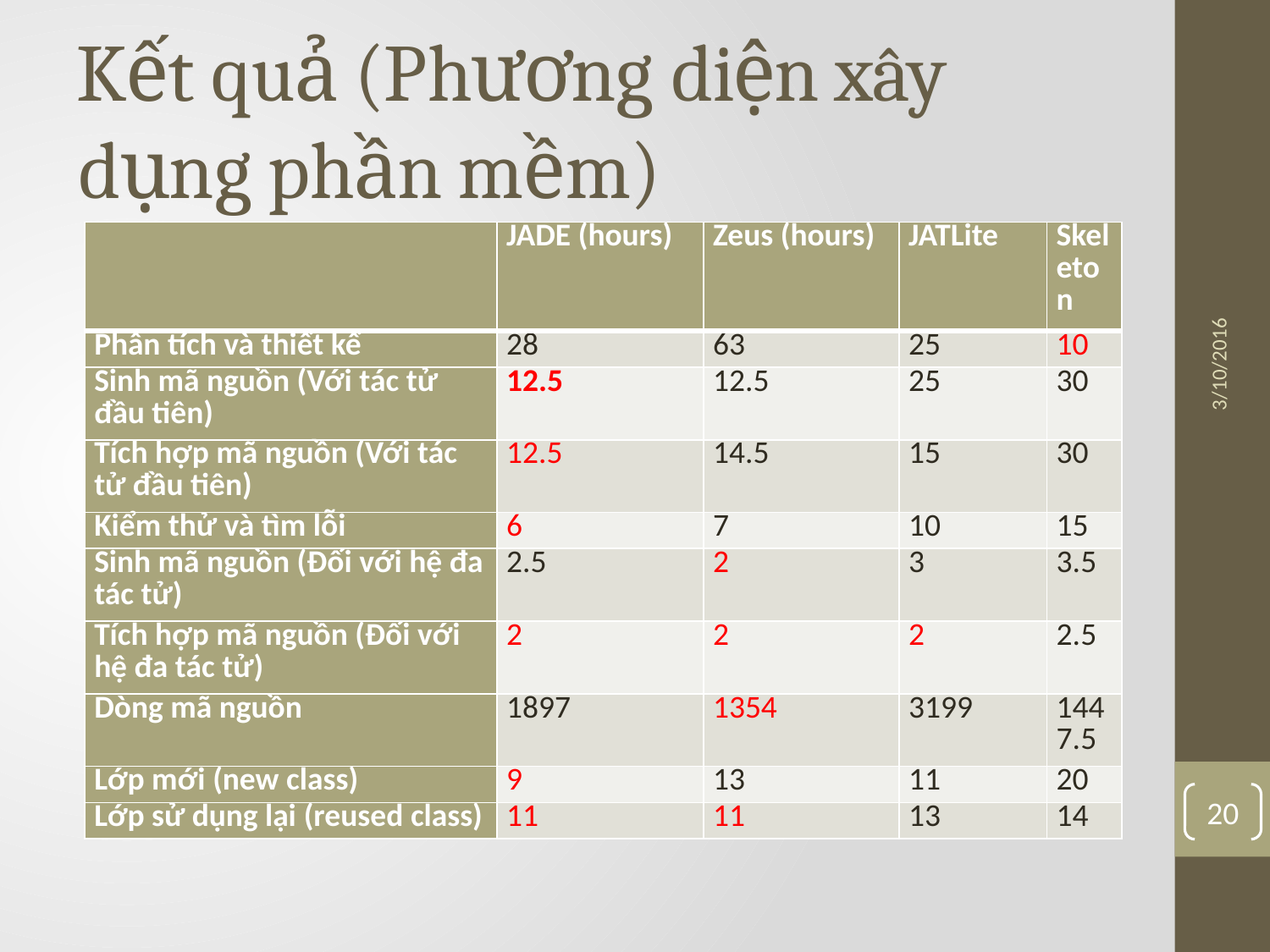

# Kết quả (Phương diện xây dụng phần mềm)
|  | JADE (hours) | Zeus (hours) | JATLite | Skeleton |
| --- | --- | --- | --- | --- |
| Phân tích và thiết kế | 28 | 63 | 25 | 10 |
| Sinh mã nguồn (Với tác tử đầu tiên) | 12.5 | 12.5 | 25 | 30 |
| Tích hợp mã nguồn (Với tác tử đầu tiên) | 12.5 | 14.5 | 15 | 30 |
| Kiểm thử và tìm lỗi | 6 | 7 | 10 | 15 |
| Sinh mã nguồn (Đối với hệ đa tác tử) | 2.5 | 2 | 3 | 3.5 |
| Tích hợp mã nguồn (Đối với hệ đa tác tử) | 2 | 2 | 2 | 2.5 |
| Dòng mã nguồn | 1897 | 1354 | 3199 | 1447.5 |
| Lớp mới (new class) | 9 | 13 | 11 | 20 |
| Lớp sử dụng lại (reused class) | 11 | 11 | 13 | 14 |
3/10/2016
20